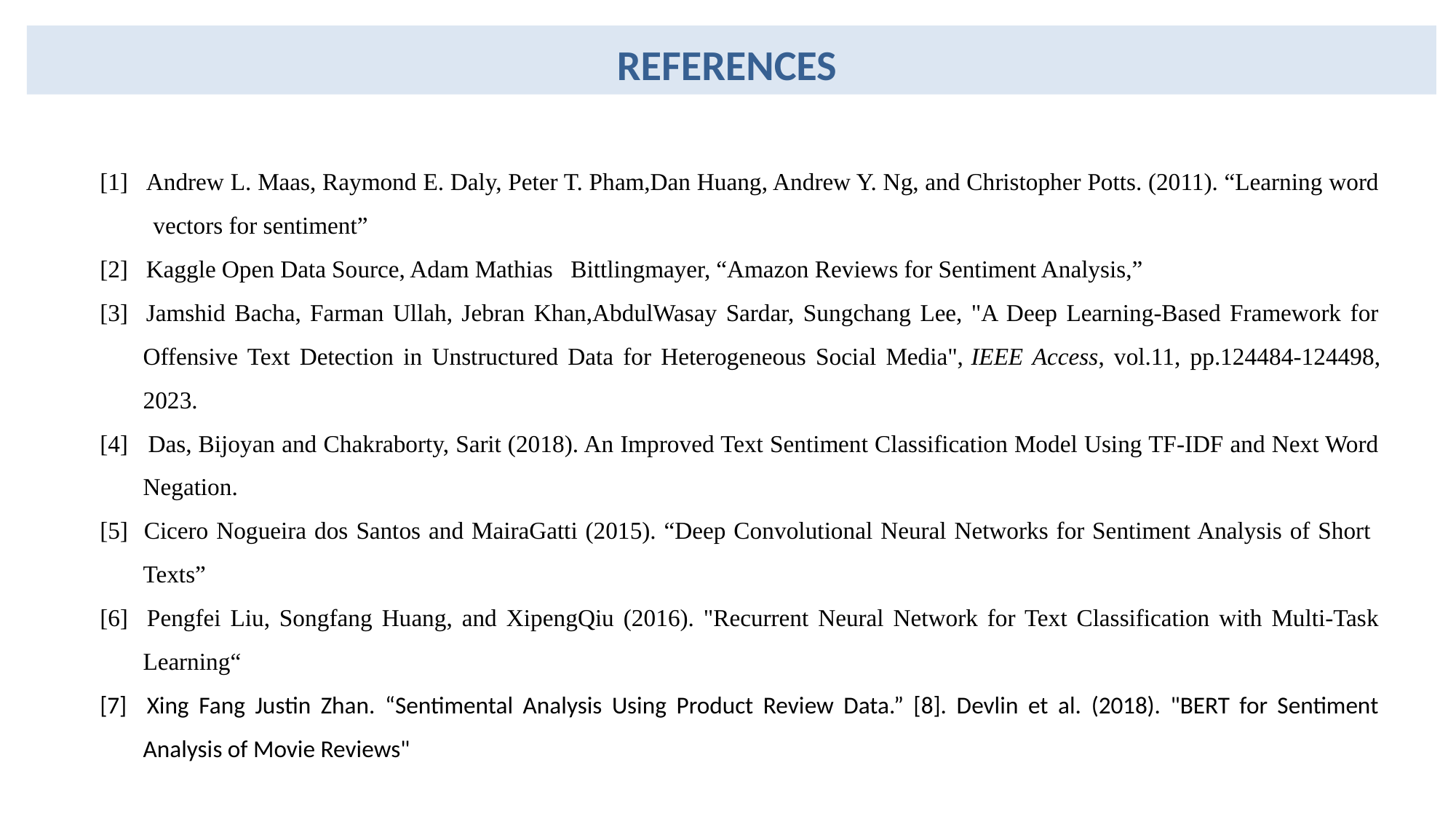

REFERENCES
[1]   Andrew L. Maas, Raymond E. Daly, Peter T. Pham,Dan Huang, Andrew Y. Ng, and Christopher Potts. (2011). “Learning word vectors for sentiment”
[2]   Kaggle Open Data Source, Adam Mathias   Bittlingmayer, “Amazon Reviews for Sentiment Analysis,”
[3]  Jamshid Bacha, Farman Ullah, Jebran Khan,AbdulWasay Sardar, Sungchang Lee, "A Deep Learning-Based Framework for Offensive Text Detection in Unstructured Data for Heterogeneous Social Media", IEEE Access, vol.11, pp.124484-124498, 2023.
[4]   Das, Bijoyan and Chakraborty, Sarit (2018). An Improved Text Sentiment Classification Model Using TF-IDF and Next Word Negation.
[5]  Cicero Nogueira dos Santos and MairaGatti (2015). “Deep Convolutional Neural Networks for Sentiment Analysis of Short  Texts”
[6]  Pengfei Liu, Songfang Huang, and XipengQiu (2016). "Recurrent Neural Network for Text Classification with Multi-Task Learning“
[7]  Xing Fang Justin Zhan. “Sentimental Analysis Using Product Review Data.” [8]. Devlin et al. (2018). "BERT for Sentiment Analysis of Movie Reviews"